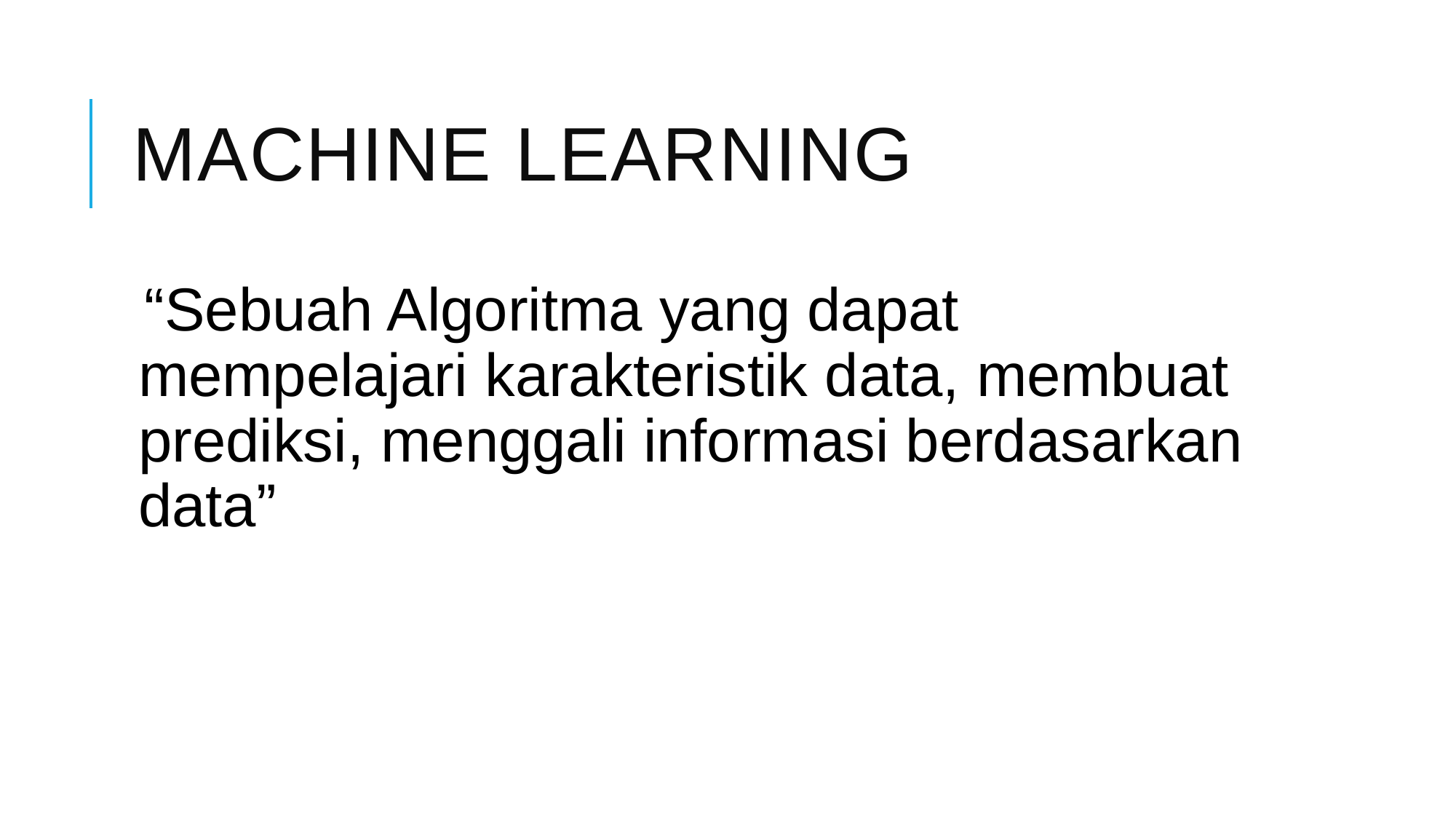

# machine learning
“Sebuah Algoritma yang dapat mempelajari karakteristik data, membuat prediksi, menggali informasi berdasarkan data”